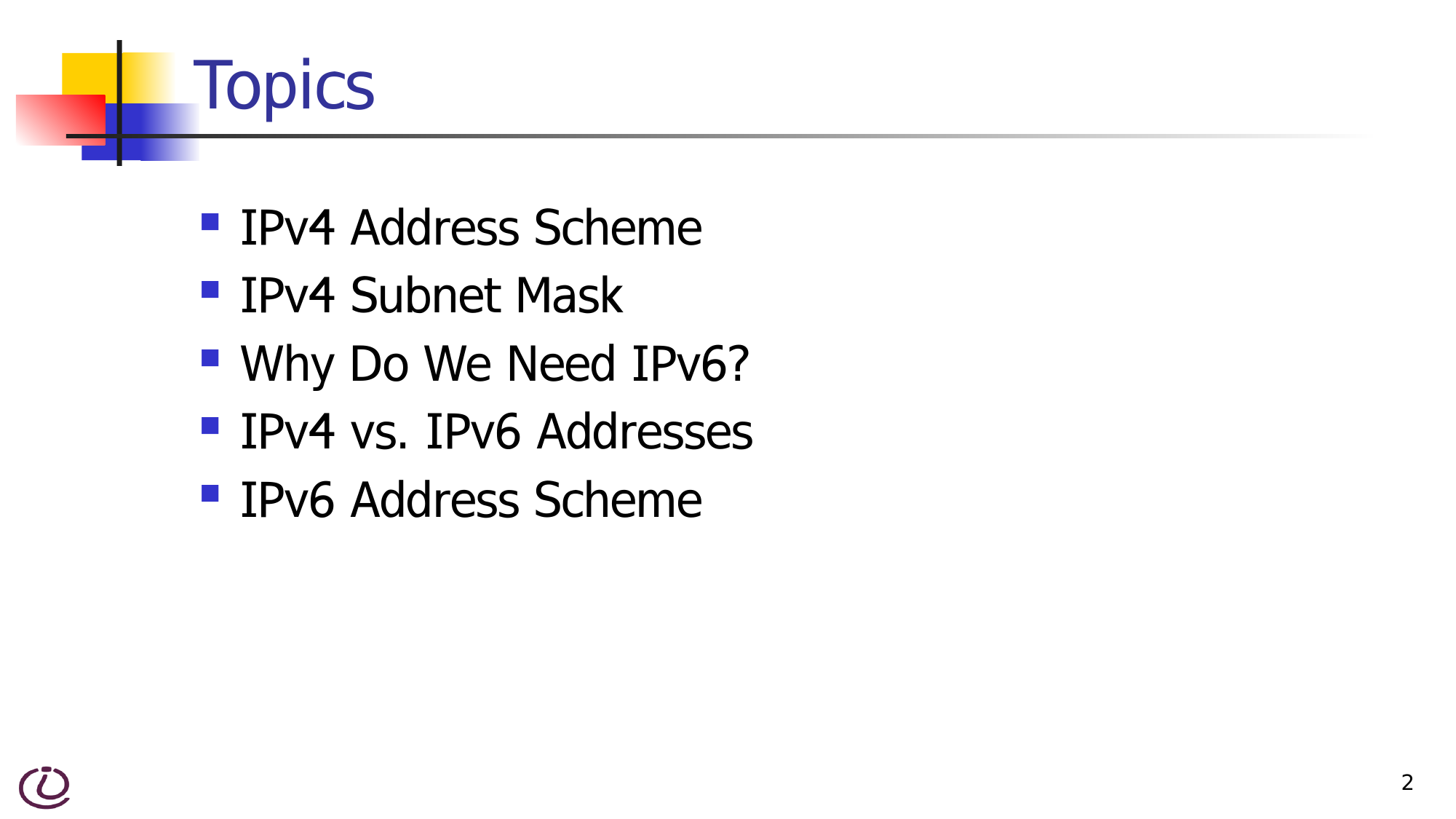

# Topics
IPv4 Address Scheme
IPv4 Subnet Mask
Why Do We Need IPv6?
IPv4 vs. IPv6 Addresses
IPv6 Address Scheme
2